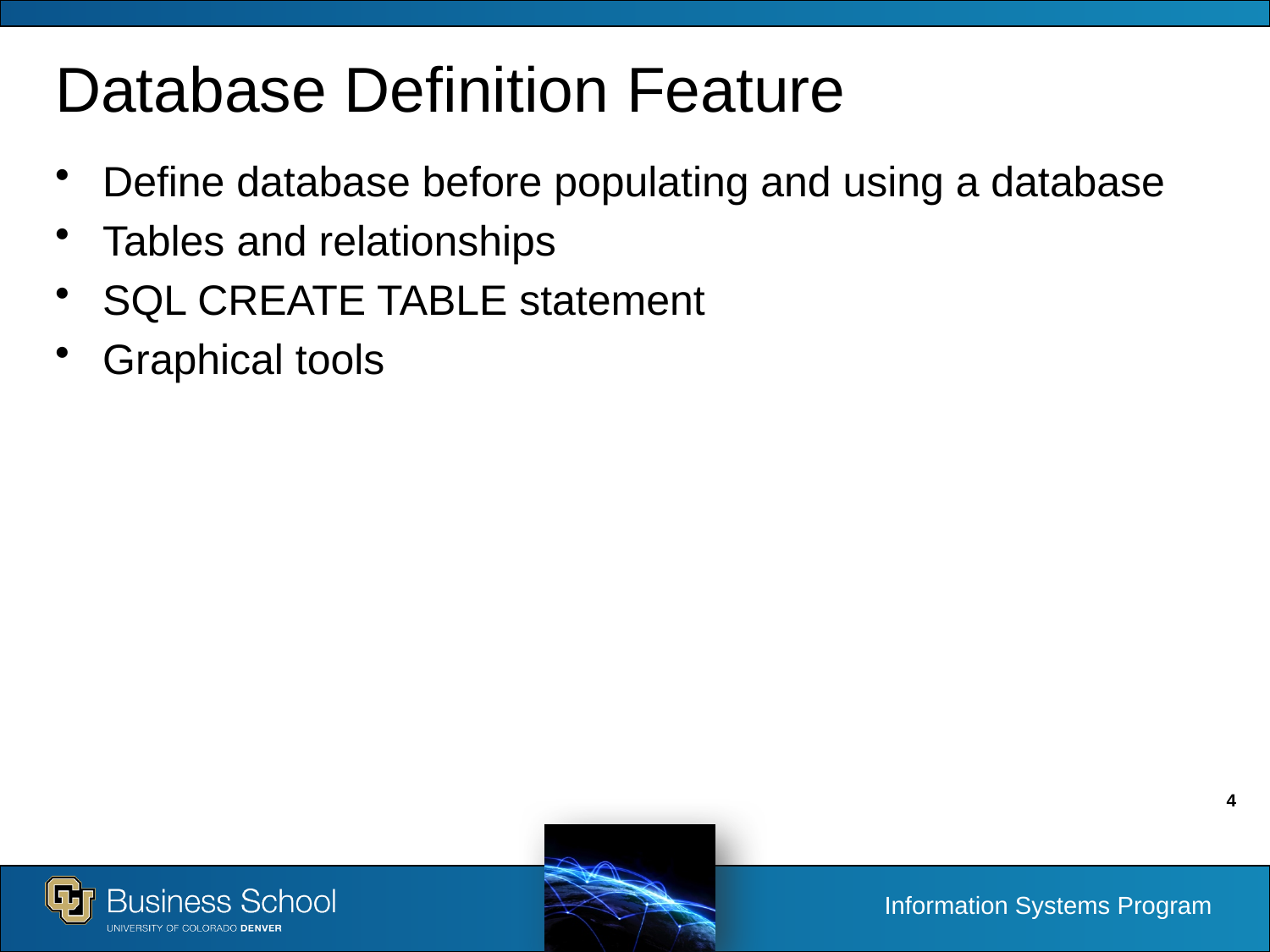

# Database Definition Feature
Define database before populating and using a database
Tables and relationships
SQL CREATE TABLE statement
Graphical tools